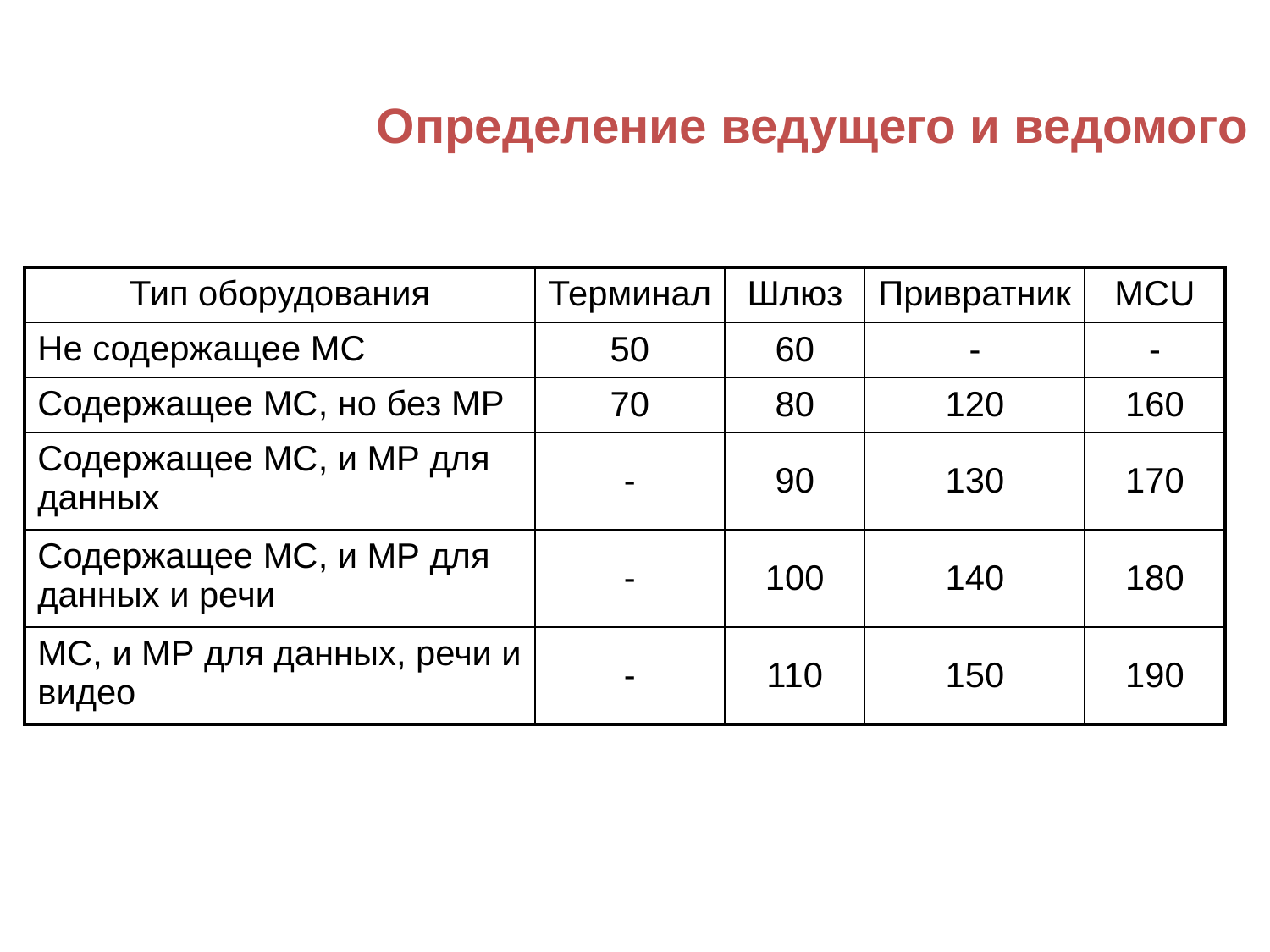

Определение ведущего и ведомого
| Тип оборудования | Терминал | Шлюз | Привратник | MCU |
| --- | --- | --- | --- | --- |
| Не содержащее MC | 50 | 60 | - | - |
| Содержащее MC, но без MP | 70 | 80 | 120 | 160 |
| Содержащее MC, и MP для данных | - | 90 | 130 | 170 |
| Содержащее MC, и MP для данных и речи | - | 100 | 140 | 180 |
| MC, и MP для данных, речи и видео | - | 110 | 150 | 190 |